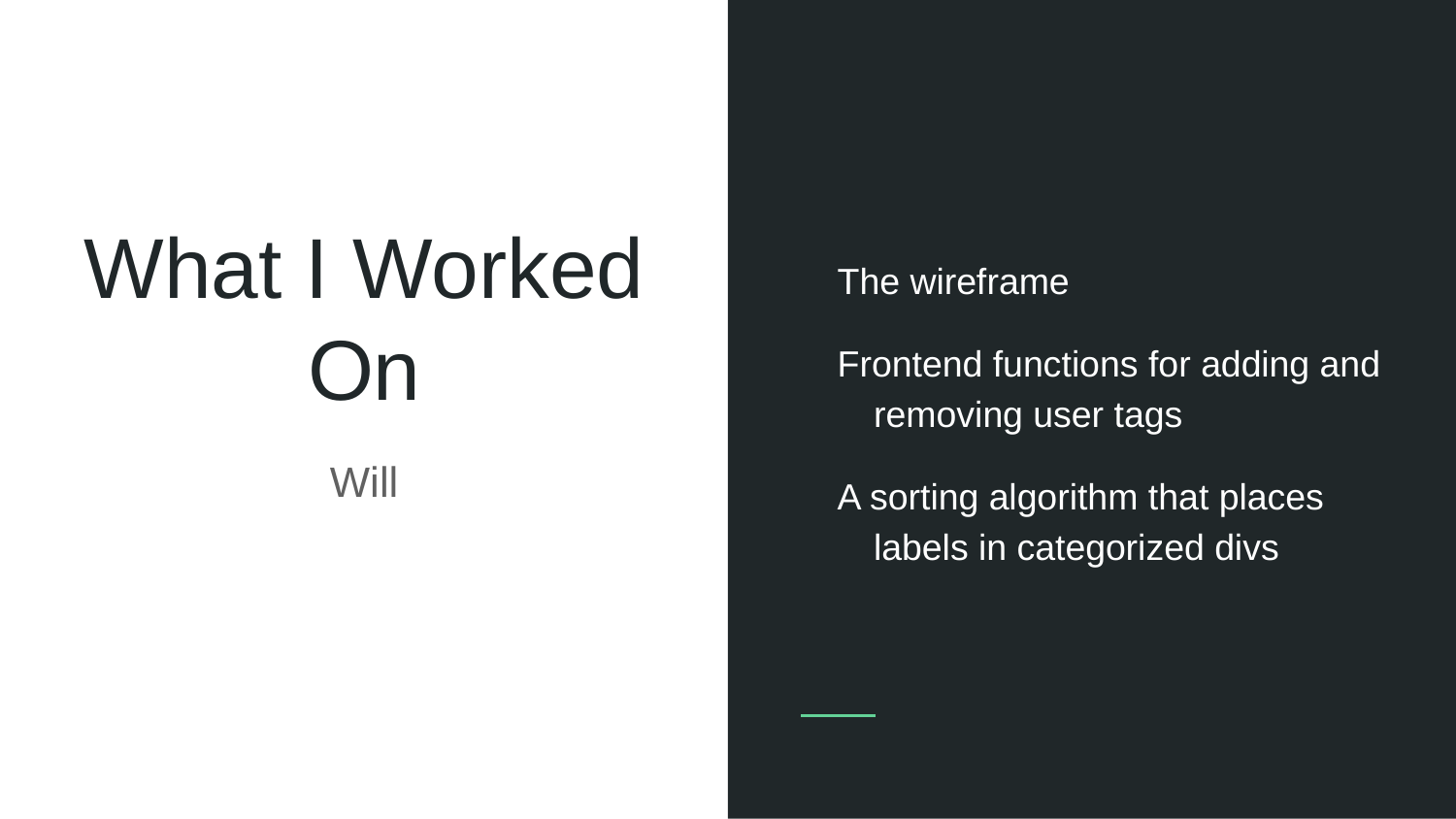

The wireframe
Frontend functions for adding and removing user tags
A sorting algorithm that places labels in categorized divs
# What I Worked On
Will